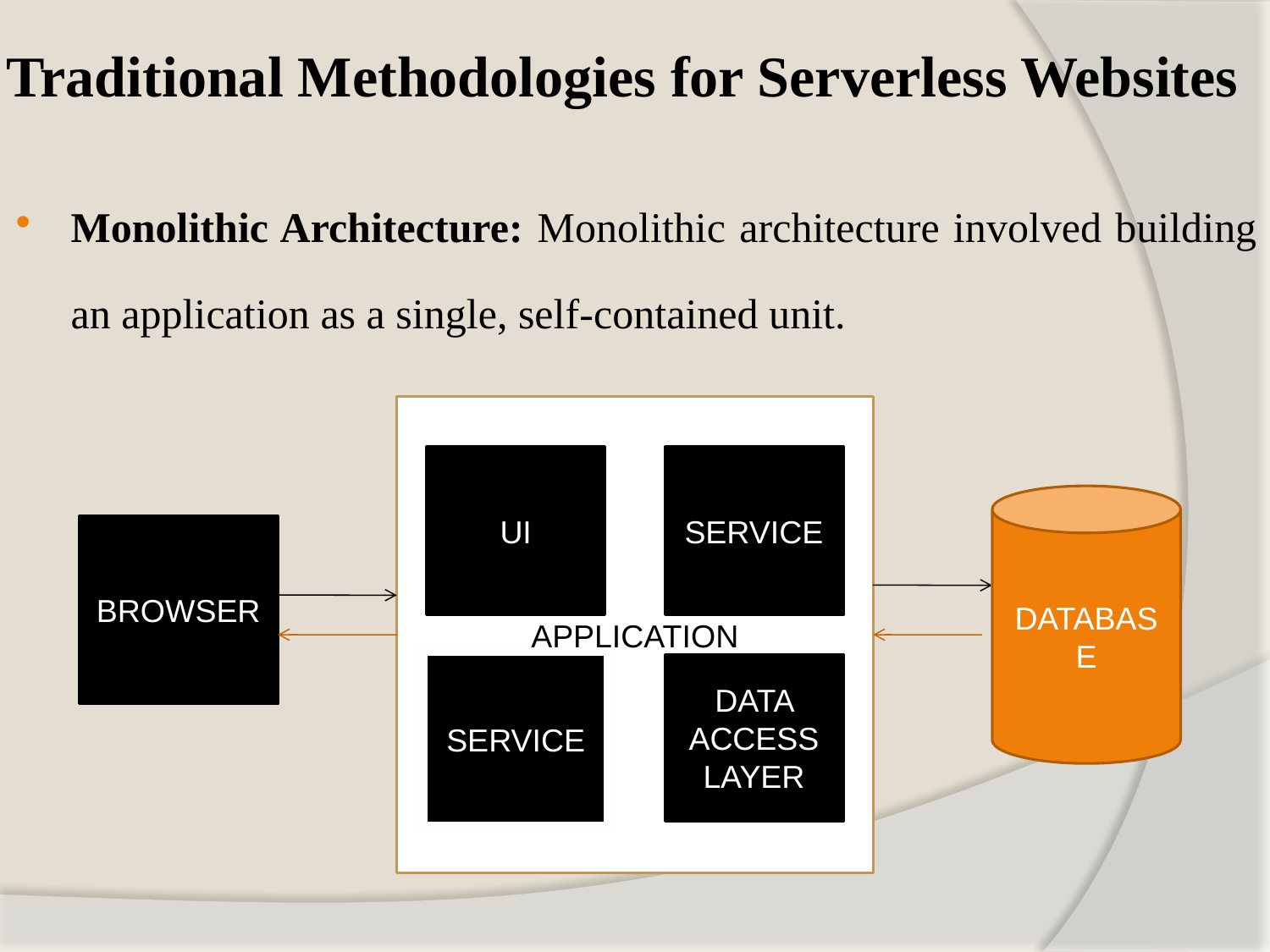

# Traditional Methodologies for Serverless Websites
Monolithic Architecture: Monolithic architecture involved building an application as a single, self-contained unit.

APPLICATION
UI
SERVICE
DATABASE
BROWSER
SERVICE
DATA ACCESS LAYER